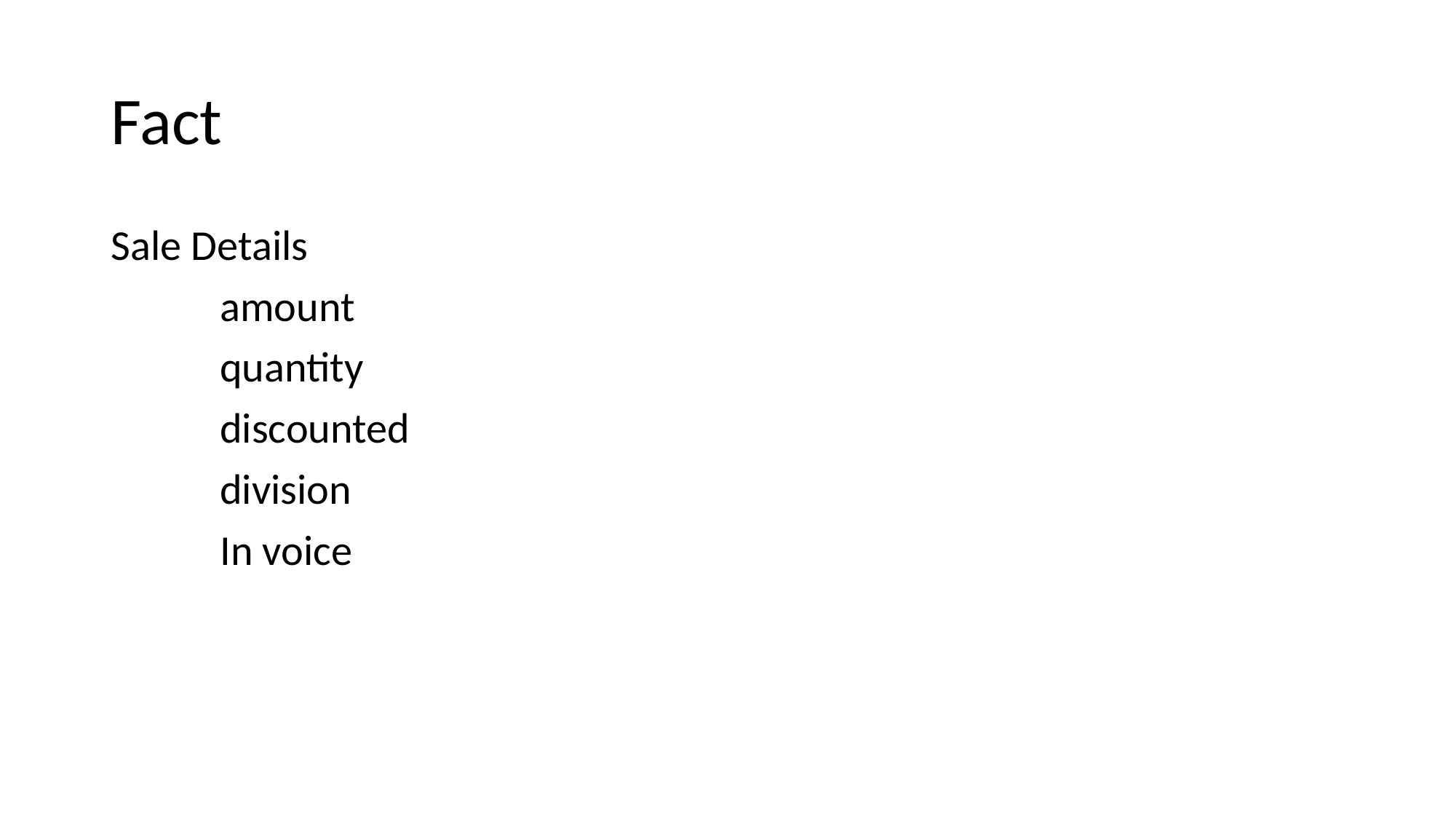

# Fact
Sale Details
	amount
	quantity
	discounted
	division
	In voice